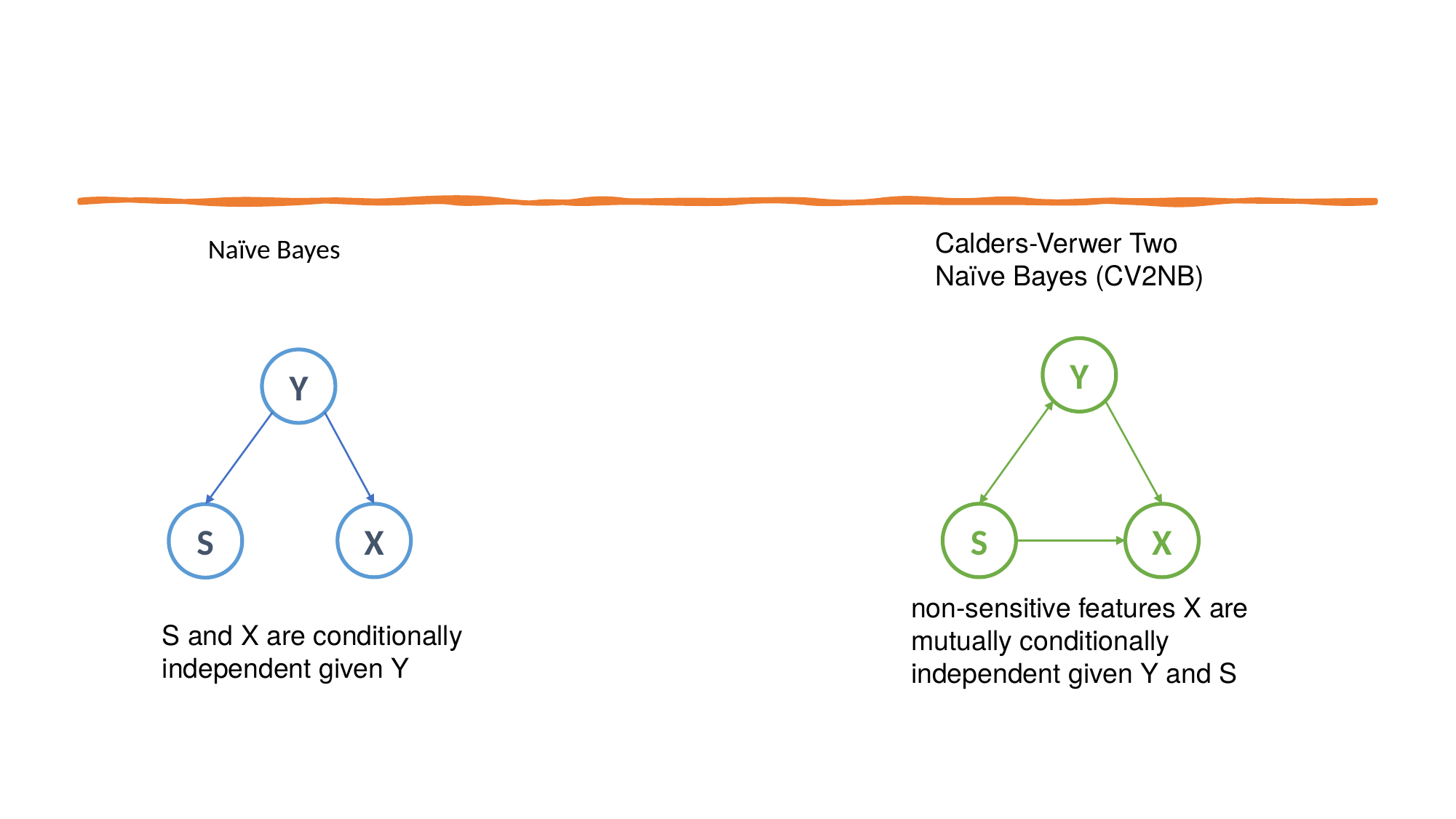

# Calders-Verwer’s 2 Naïve Bayes

Calders-Verwer Two
Naïve Bayes (CV2NB)
Naïve Bayes

Y
Y
X
S
X
S
non-sensitive features X are
mutually conditionally
independent given Y and S
S and X are conditionally
independent given Y